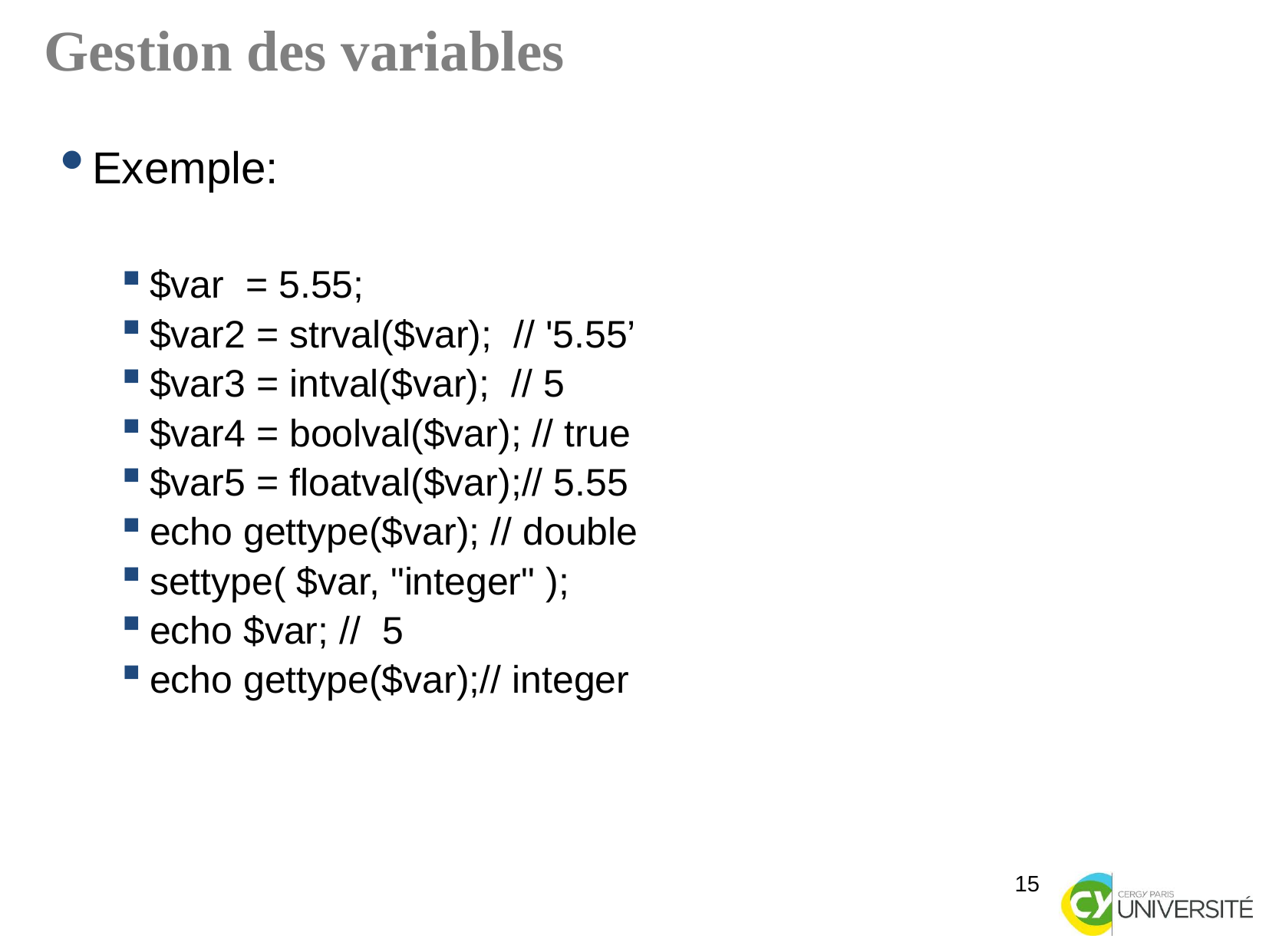

Gestion des variables
Exemple:

$var  = 5.55;
$var2 = strval($var);  // '5.55’
$var3 = intval($var);  // 5
$var4 = boolval($var); // true
$var5 = floatval($var);// 5.55
echo gettype($var); // double
settype( $var, "integer" );
echo $var; //  5
echo gettype($var);// integer